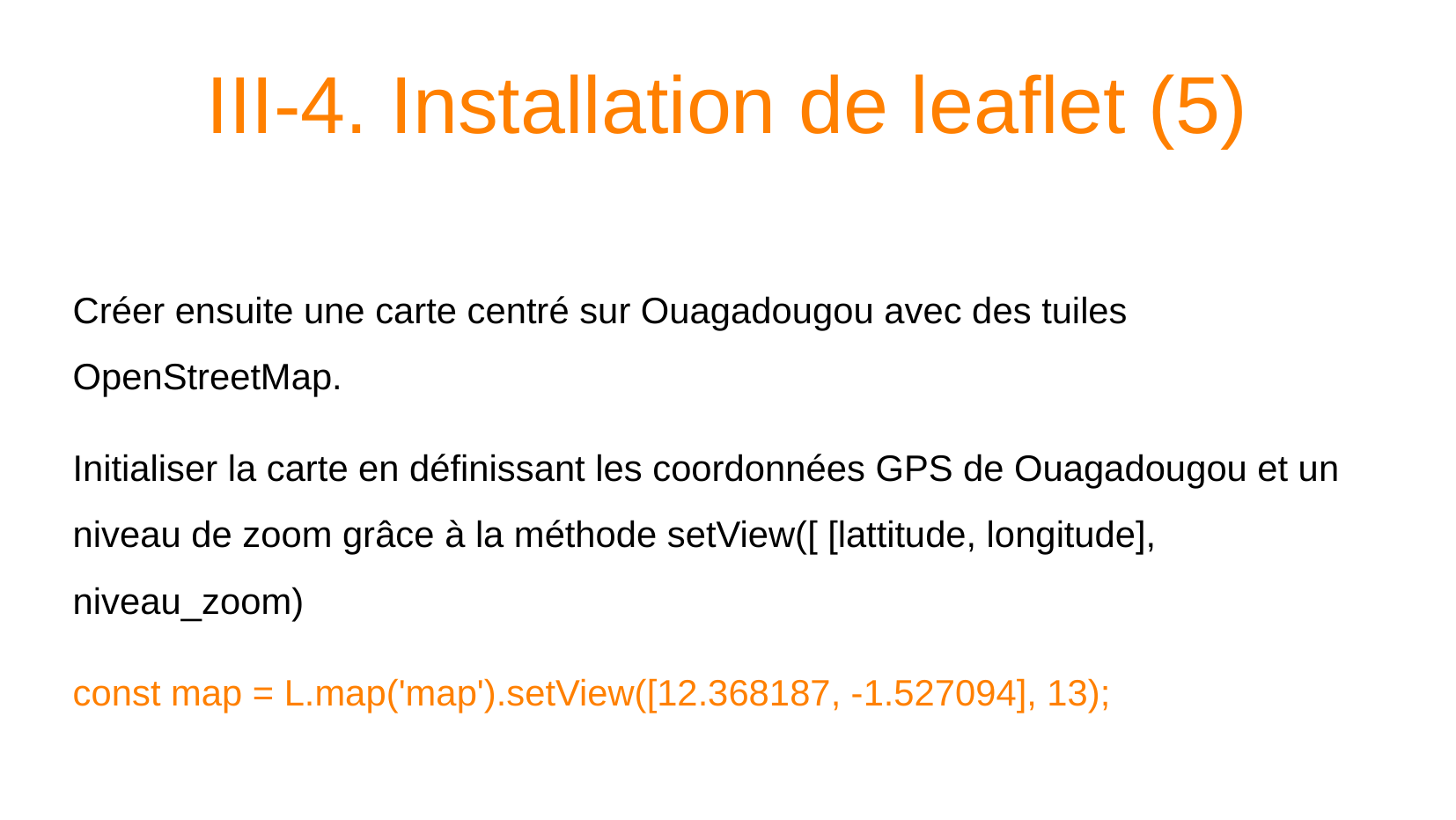

III-4. Installation de leaflet (5)
# Créer ensuite une carte centré sur Ouagadougou avec des tuiles OpenStreetMap.
Initialiser la carte en définissant les coordonnées GPS de Ouagadougou et un niveau de zoom grâce à la méthode setView([ [lattitude, longitude], niveau_zoom)
const map = L.map('map').setView([12.368187, -1.527094], 13);